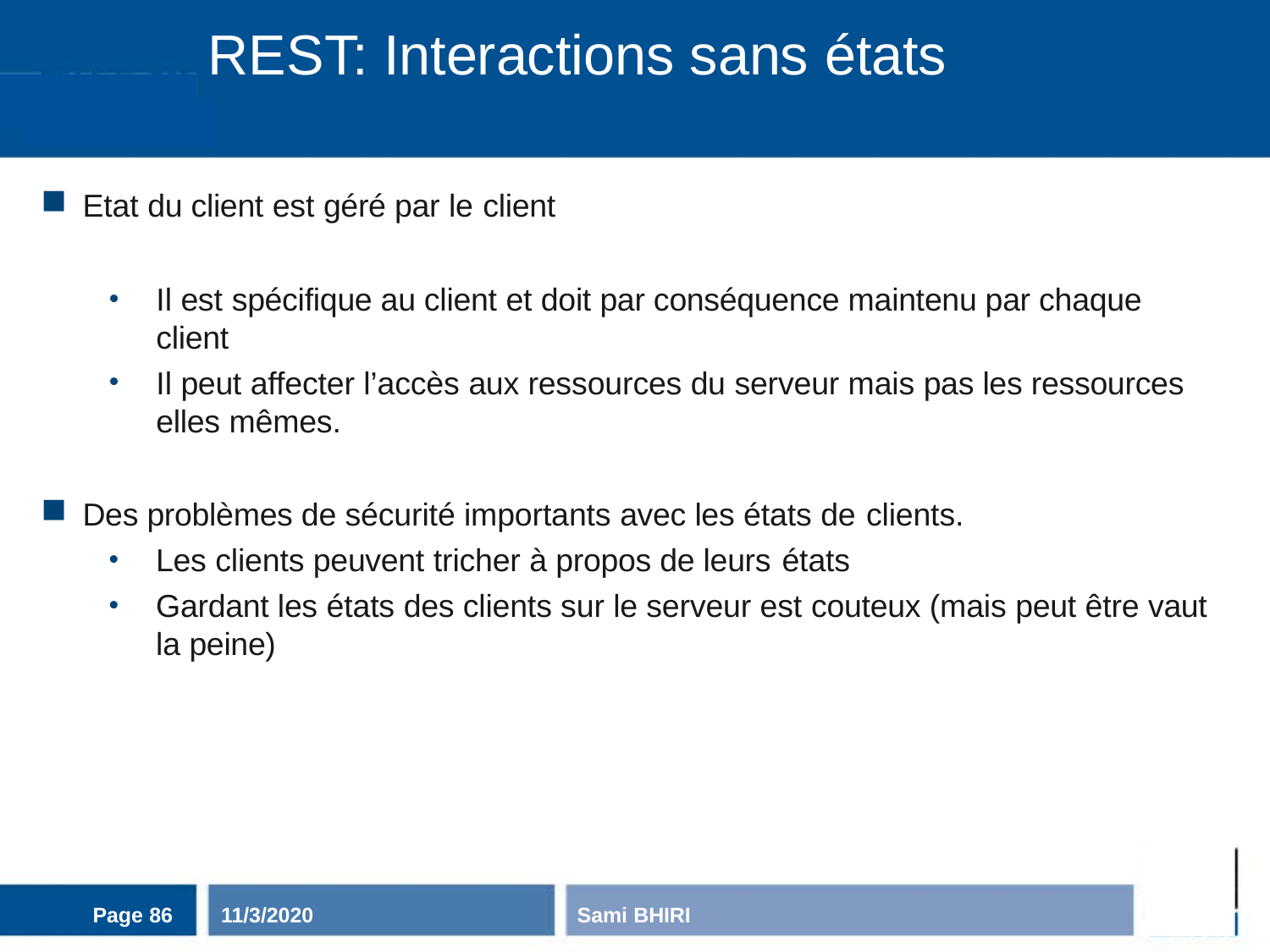

# REST: Interactions sans états

Etat du client est géré par le client

Il est spécifique au client et doit par conséquence maintenu par chaque  client
Il peut affecter l’accès aux ressources du serveur mais pas les ressources  elles mêmes.

Des problèmes de sécurité importants avec les états de clients.
Les clients peuvent tricher à propos de leurs états
Gardant les états des clients sur le serveur est couteux (mais peut être vaut  la peine)

Page 86
11/3/2020
Sami BHIRI